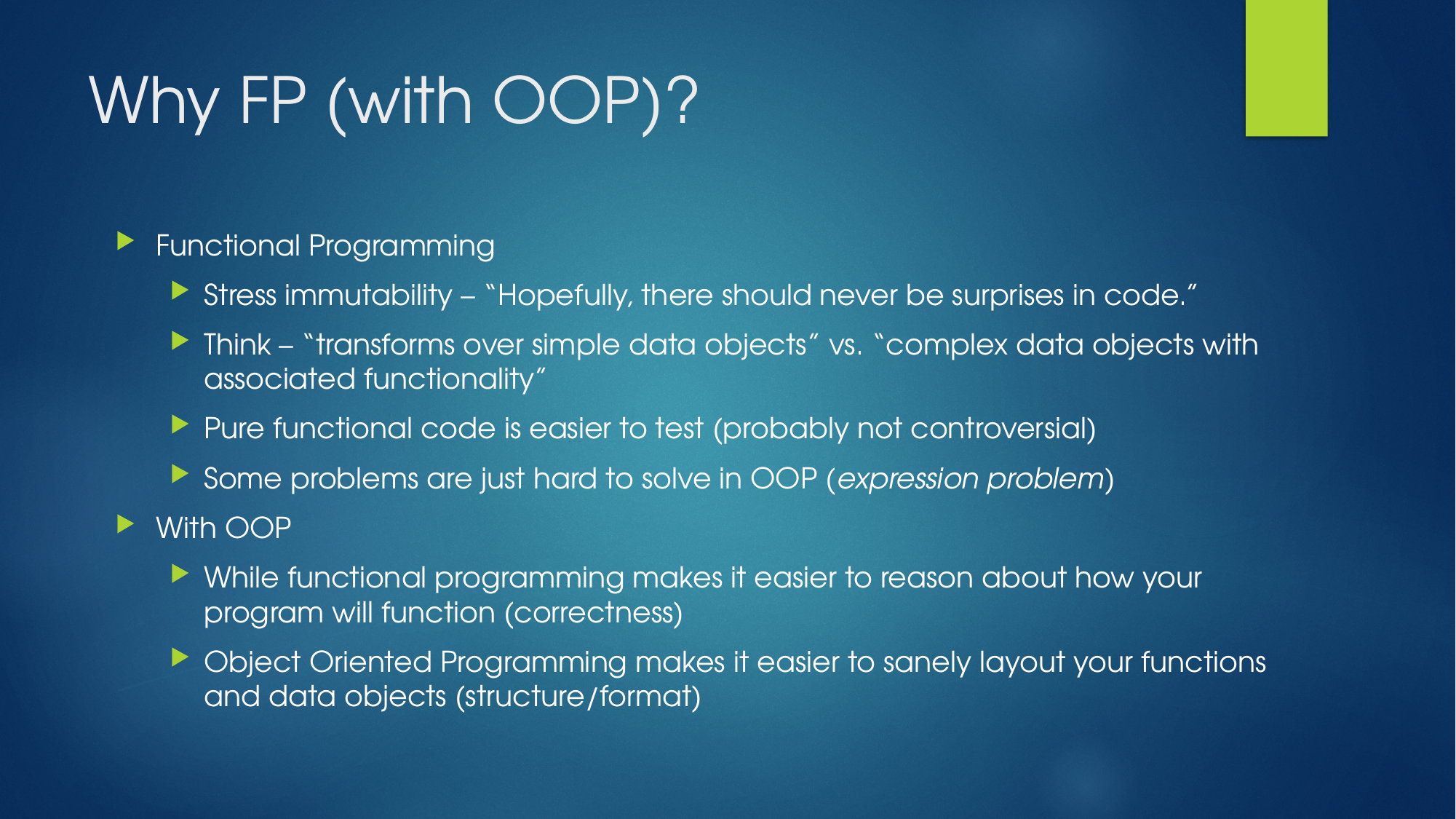

# Why FP (with OOP)?
Functional Programming
Stress immutability – “Hopefully, there should never be surprises in code.”
Think – “transforms over simple data objects” vs. “complex data objects with associated functionality”
Pure functional code is easier to test (probably not controversial)
Some problems are just hard to solve in OOP (expression problem)
With OOP
While functional programming makes it easier to reason about how your program will function (correctness)
Object Oriented Programming makes it easier to sanely layout your functions and data objects (structure/format)